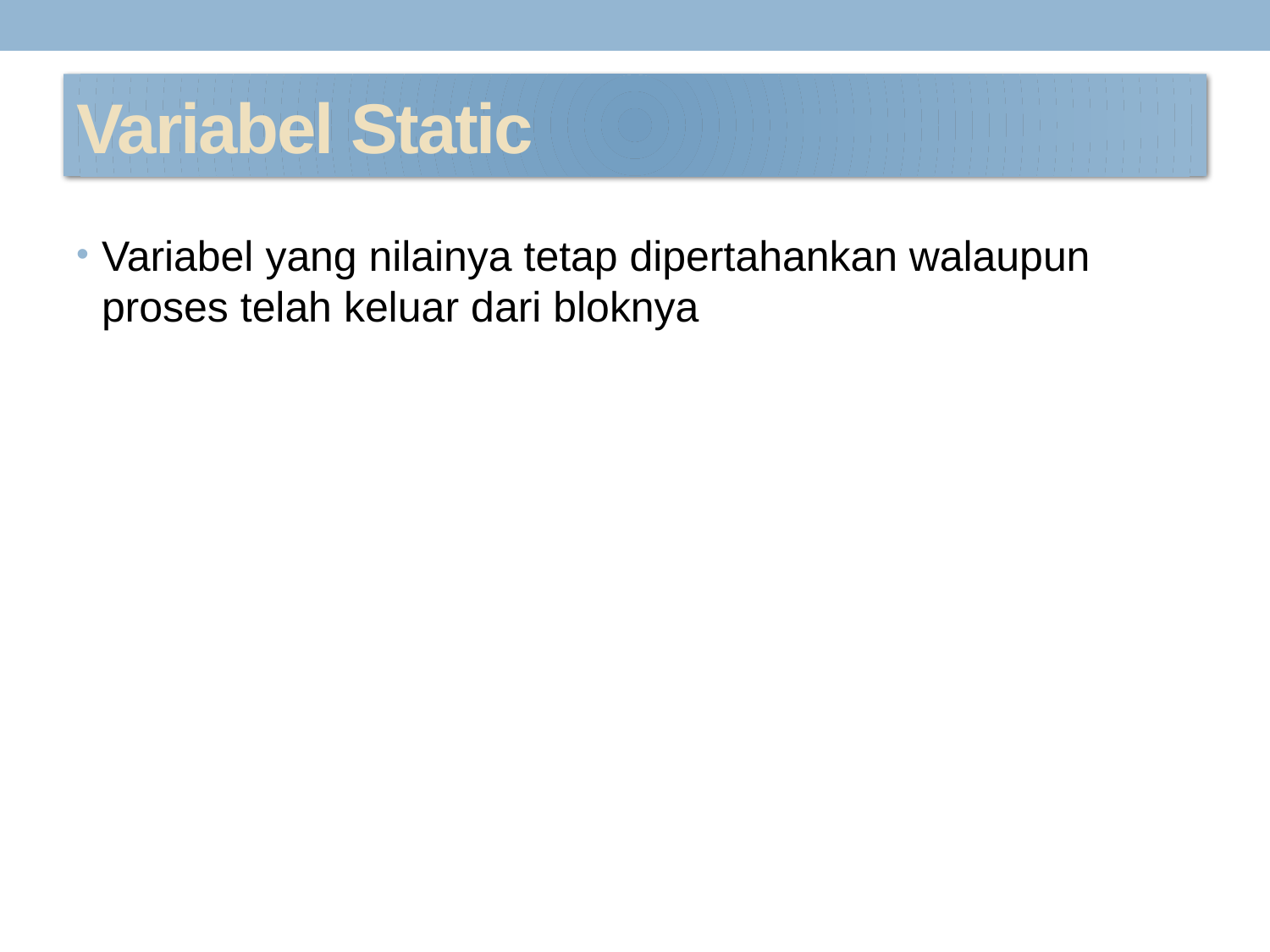

# Variabel Static
Variabel yang nilainya tetap dipertahankan walaupun proses telah keluar dari bloknya